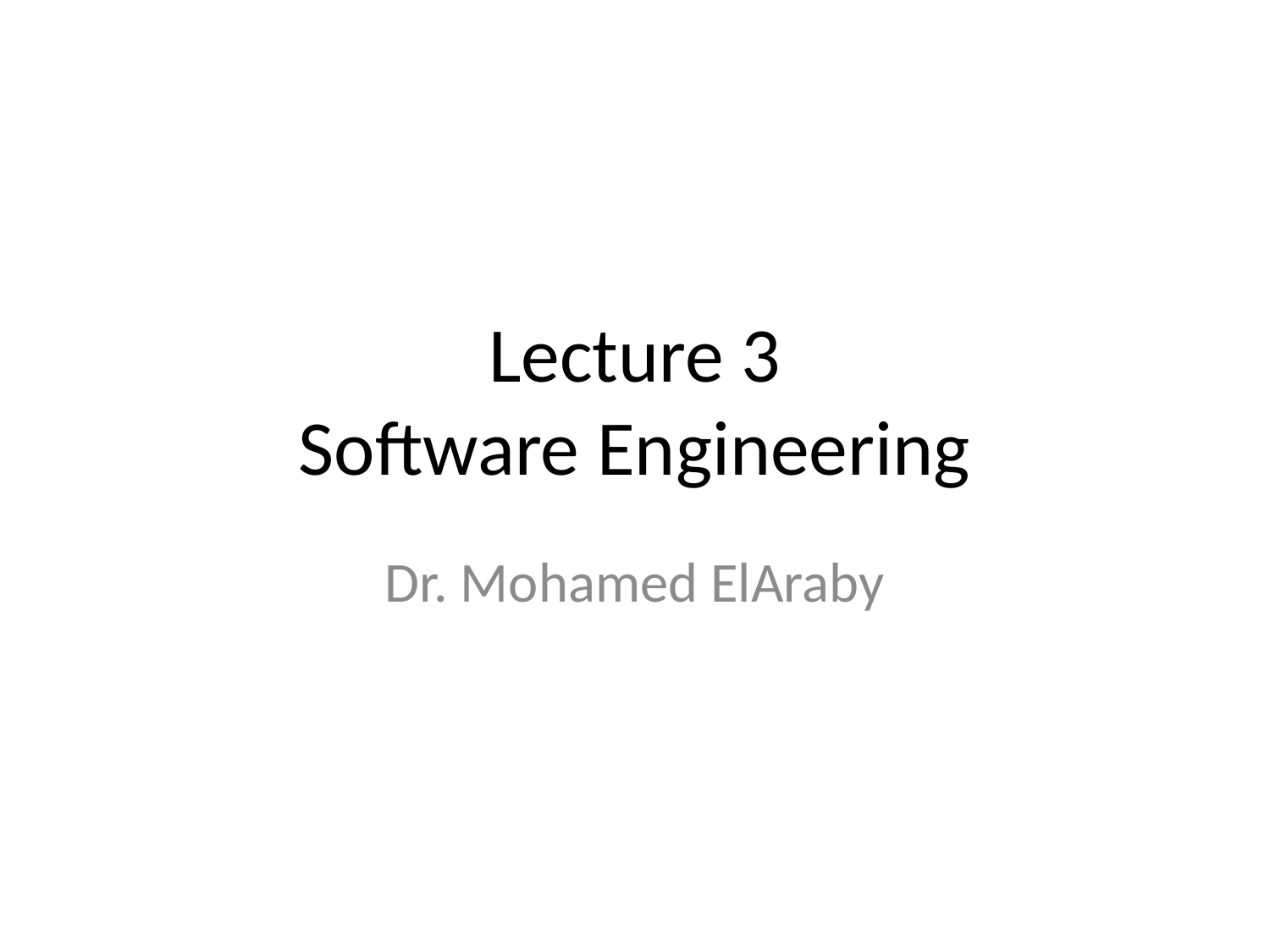

# Lecture 3 Software Engineering
Dr. Mohamed ElAraby